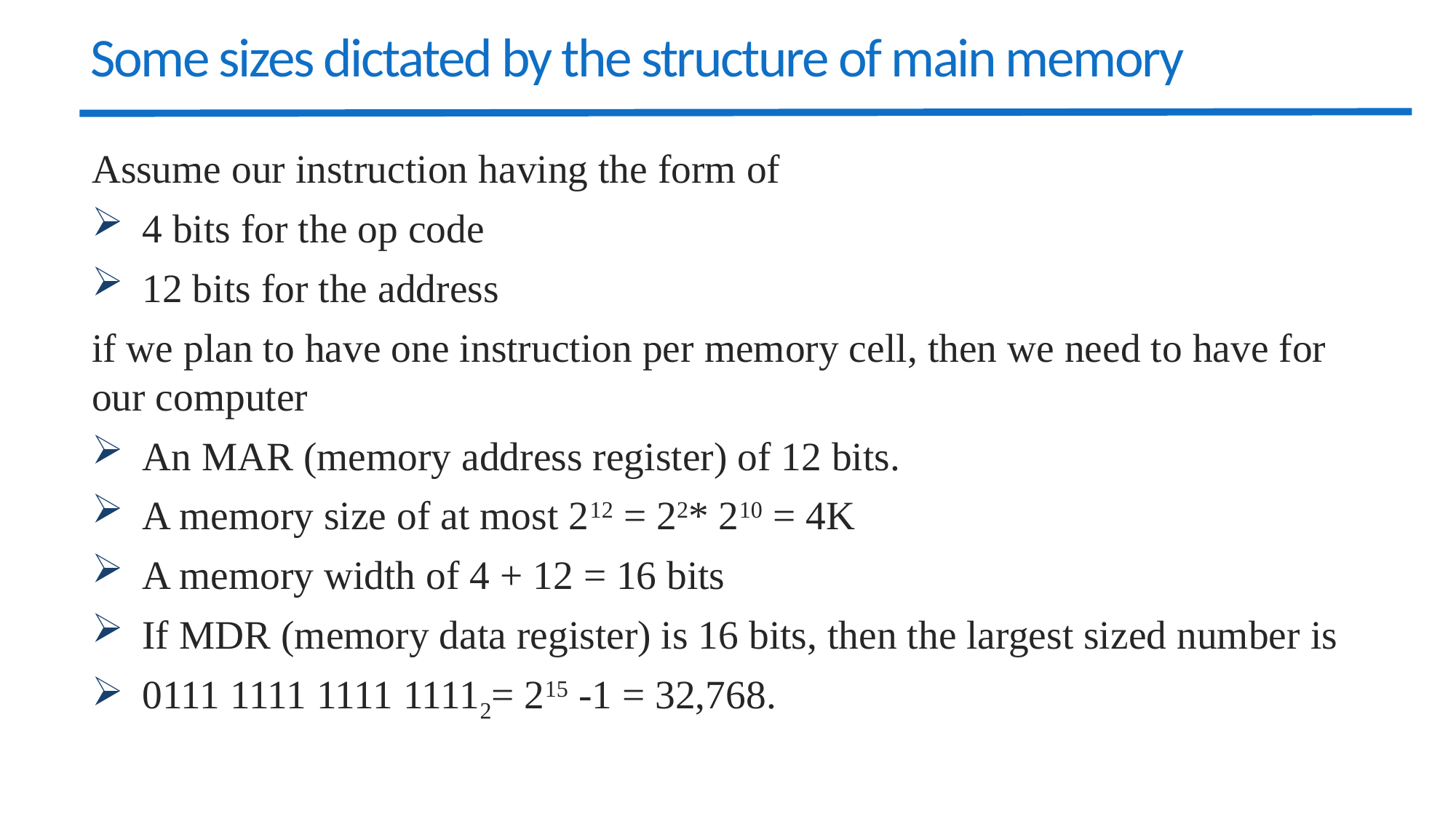

# Some sizes dictated by the structure of main memory
Assume our instruction having the form of
4 bits for the op code
12 bits for the address
if we plan to have one instruction per memory cell, then we need to have for our computer
An MAR (memory address register) of 12 bits.
A memory size of at most 212 = 22* 210 = 4K
A memory width of 4 + 12 = 16 bits
If MDR (memory data register) is 16 bits, then the largest sized number is
0111 1111 1111 11112= 215 -1 = 32,768.